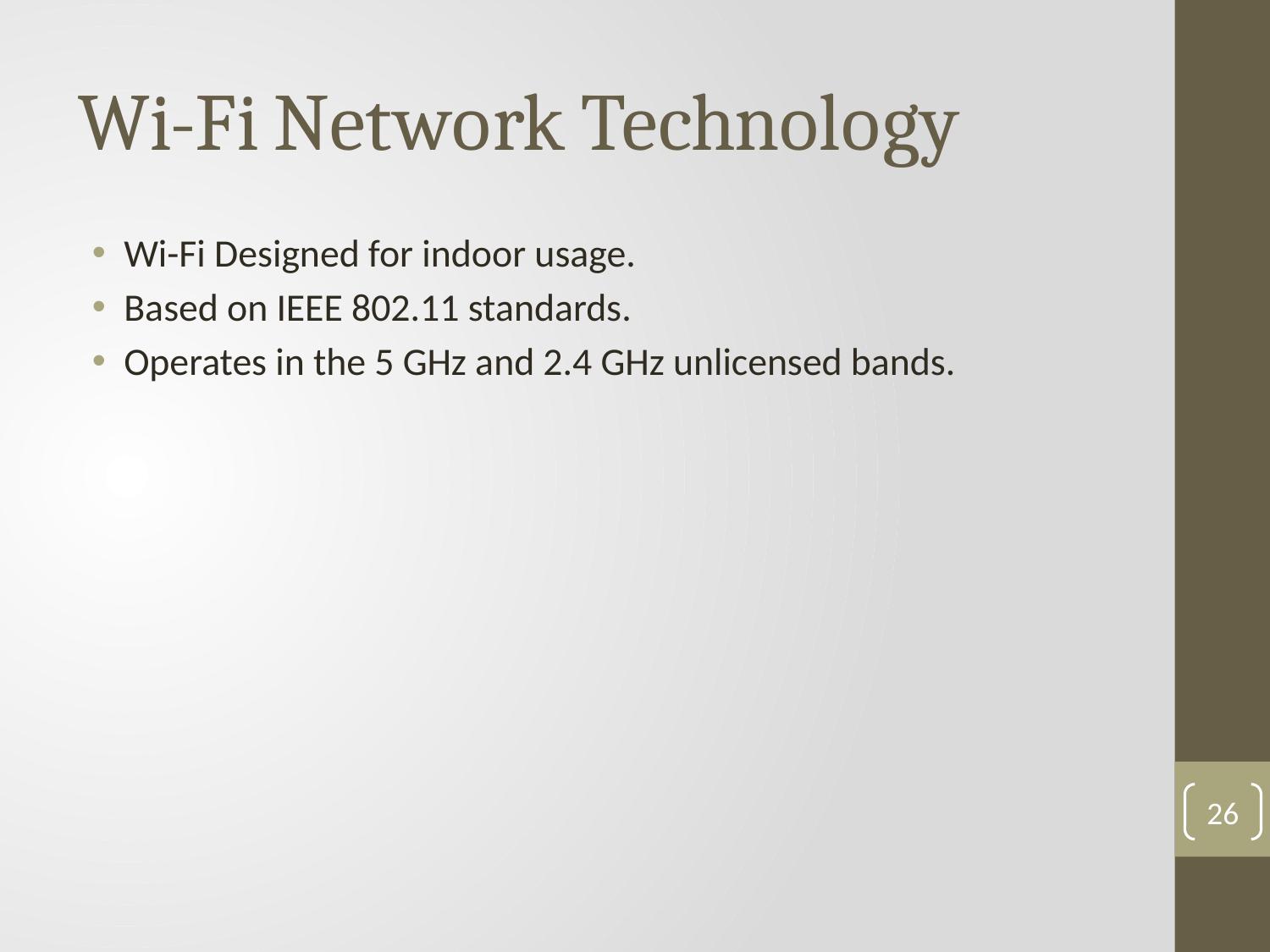

# Wi-Fi Network Technology
Wi-Fi Designed for indoor usage.
Based on IEEE 802.11 standards.
Operates in the 5 GHz and 2.4 GHz unlicensed bands.

26